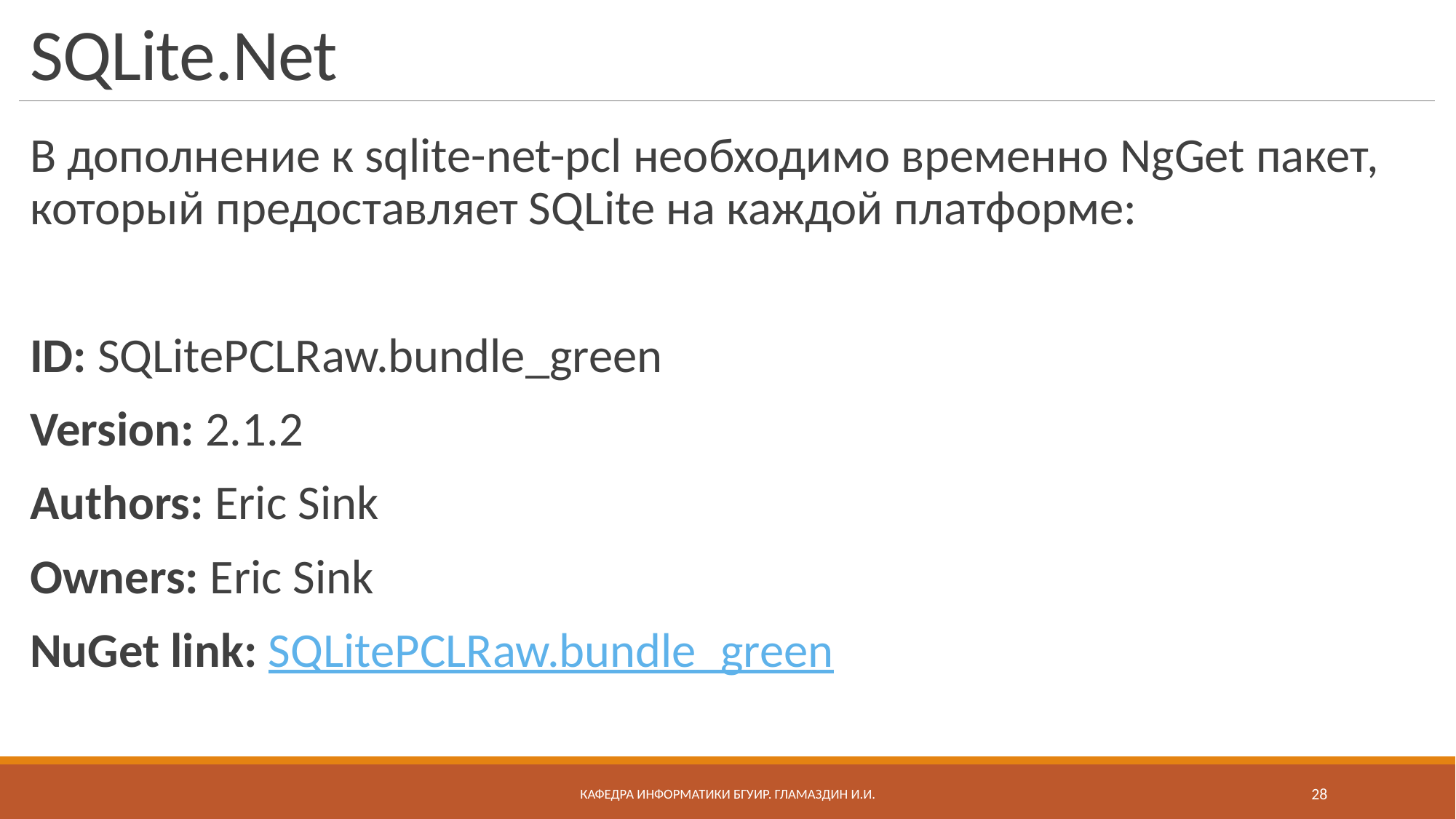

# SQLite.Net
В дополнение к sqlite-net-pcl необходимо временно NgGet пакет, который предоставляет SQLite на каждой платформе:

ID: SQLitePCLRaw.bundle_green
Version: 2.1.2
Authors: Eric Sink
Owners: Eric Sink
NuGet link: SQLitePCLRaw.bundle_green

Кафедра информатики бгуир. Гламаздин И.и.
28